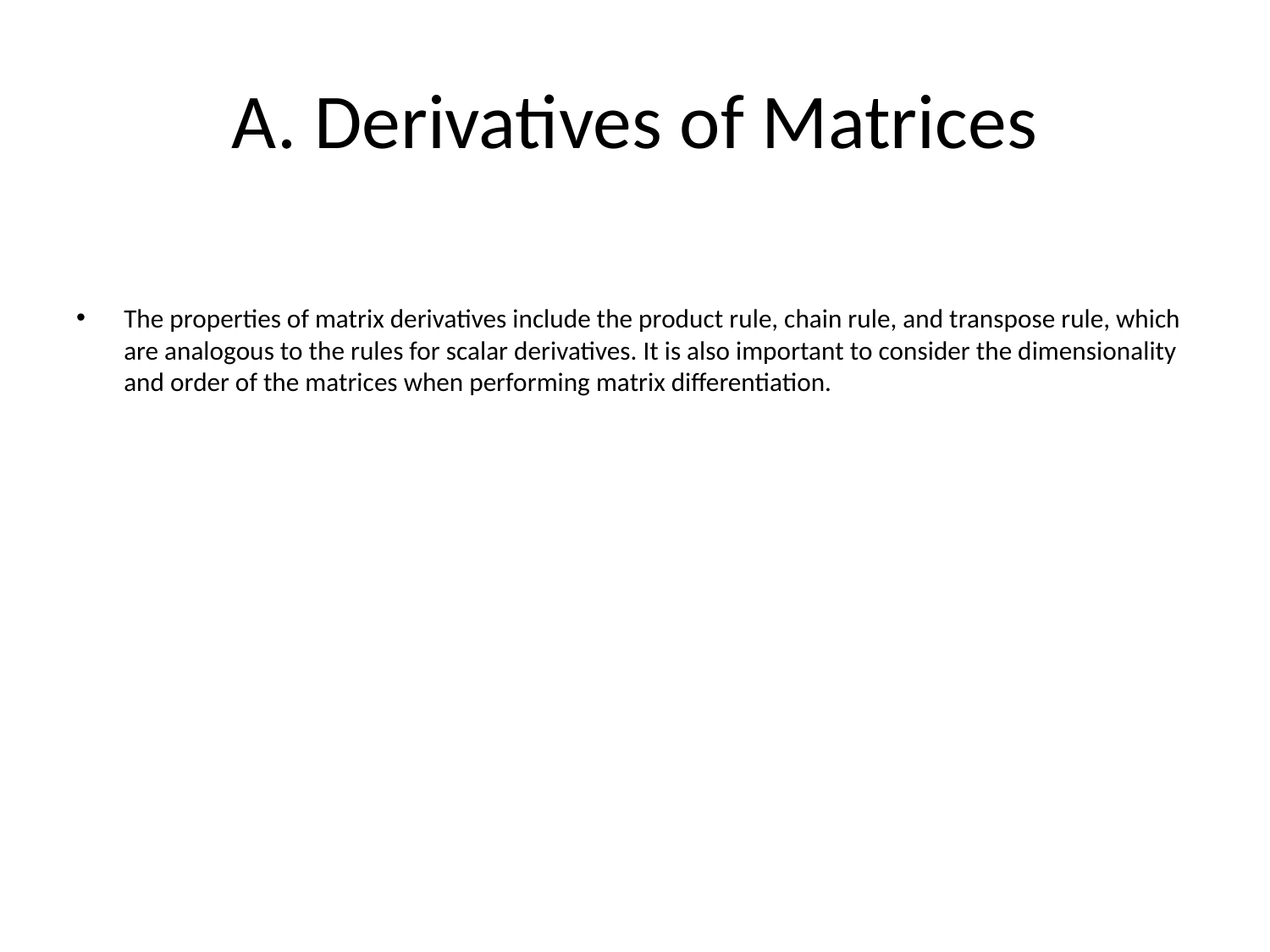

# A. Derivatives of Matrices

The properties of matrix derivatives include the product rule, chain rule, and transpose rule, which are analogous to the rules for scalar derivatives. It is also important to consider the dimensionality and order of the matrices when performing matrix differentiation.